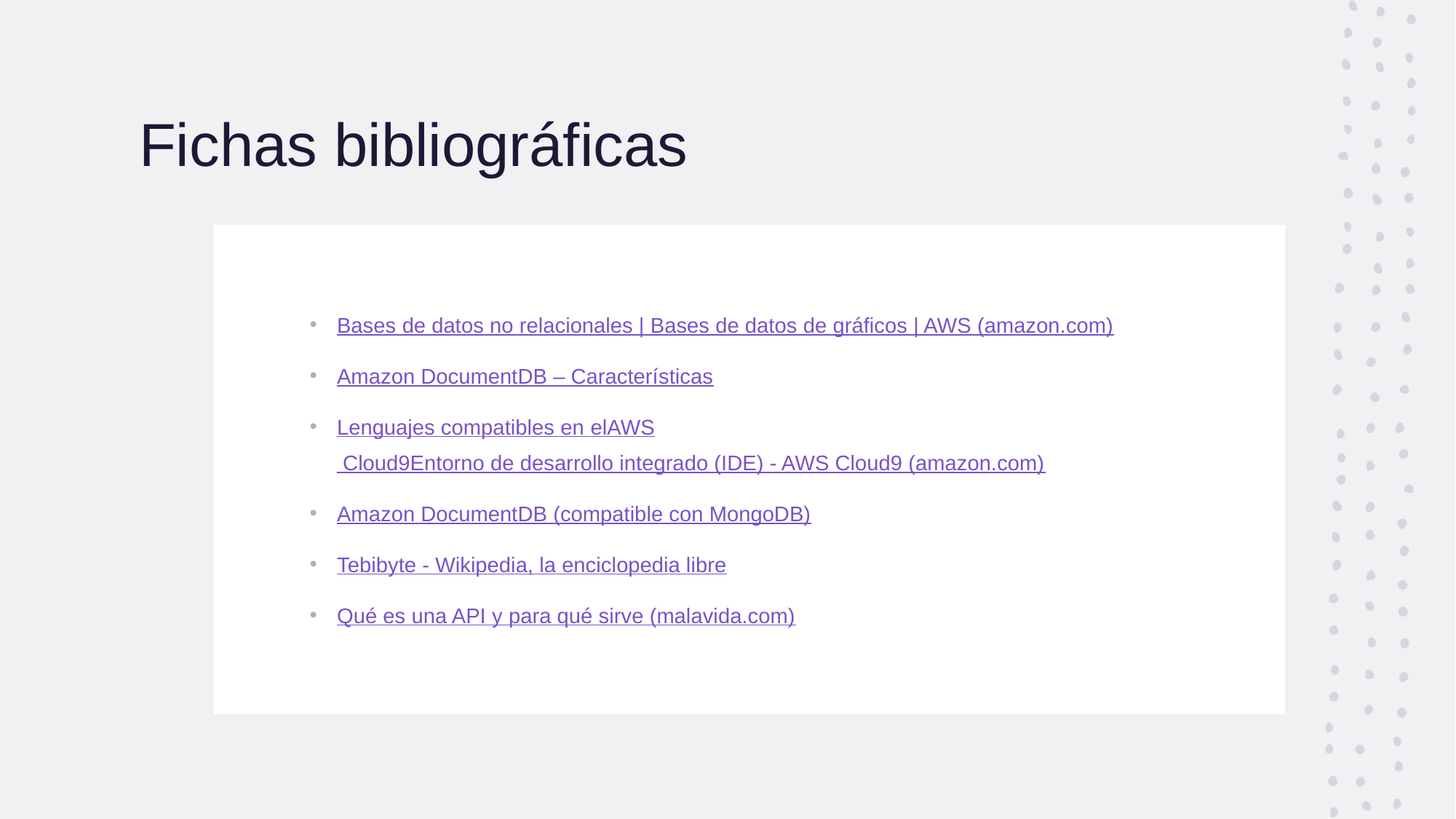

# Fichas bibliográficas

Bases de datos no relacionales | Bases de datos de gráficos | AWS (amazon.com)
Amazon DocumentDB – Características
Lenguajes compatibles en elAWS Cloud9Entorno de desarrollo integrado (IDE) - AWS Cloud9 (amazon.com)
Amazon DocumentDB (compatible con MongoDB)
Tebibyte - Wikipedia, la enciclopedia libre
Qué es una API y para qué sirve (malavida.com)